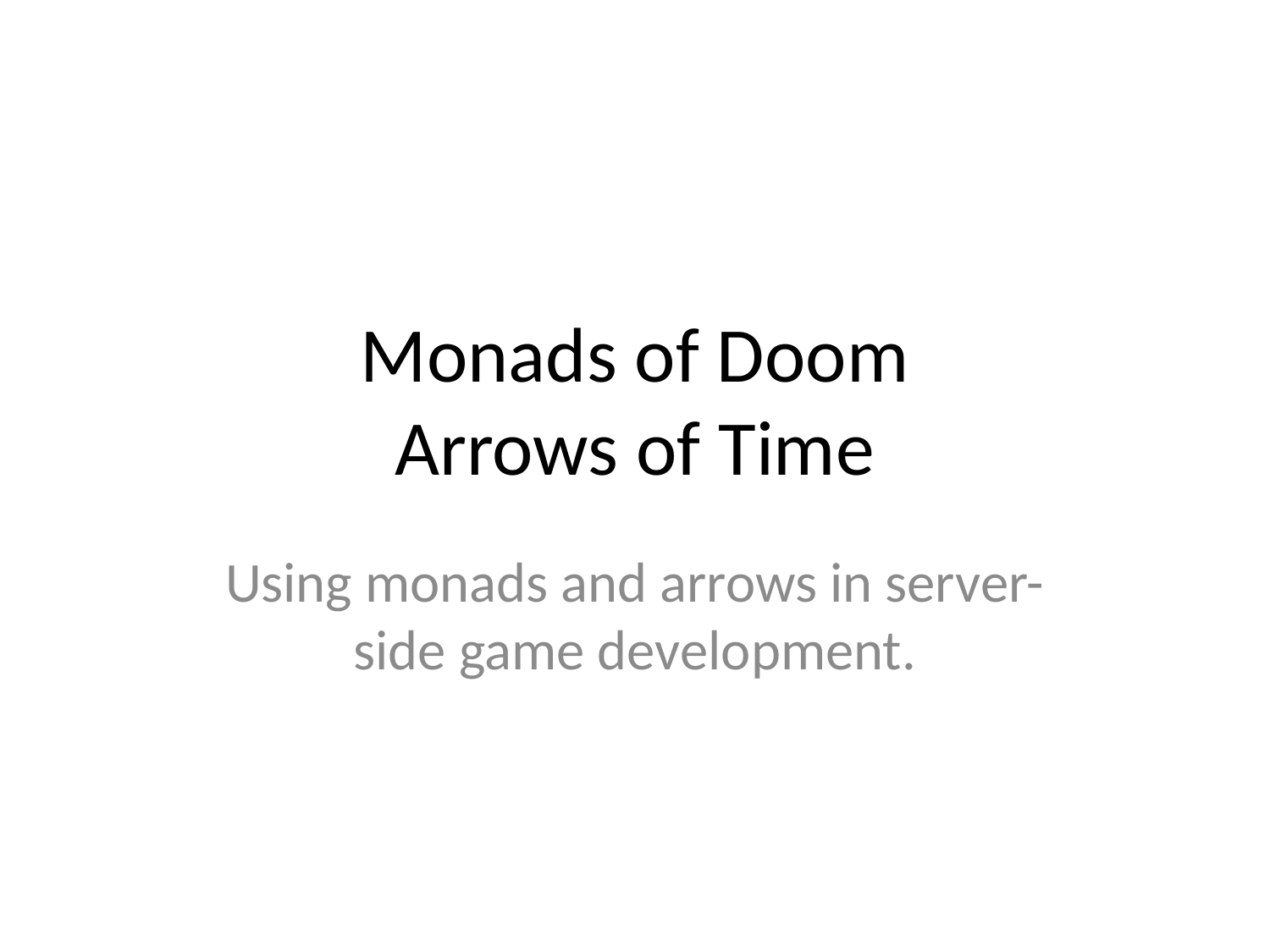

# Monads of Doom Arrows of Time
Using monads and arrows in server-side game development.